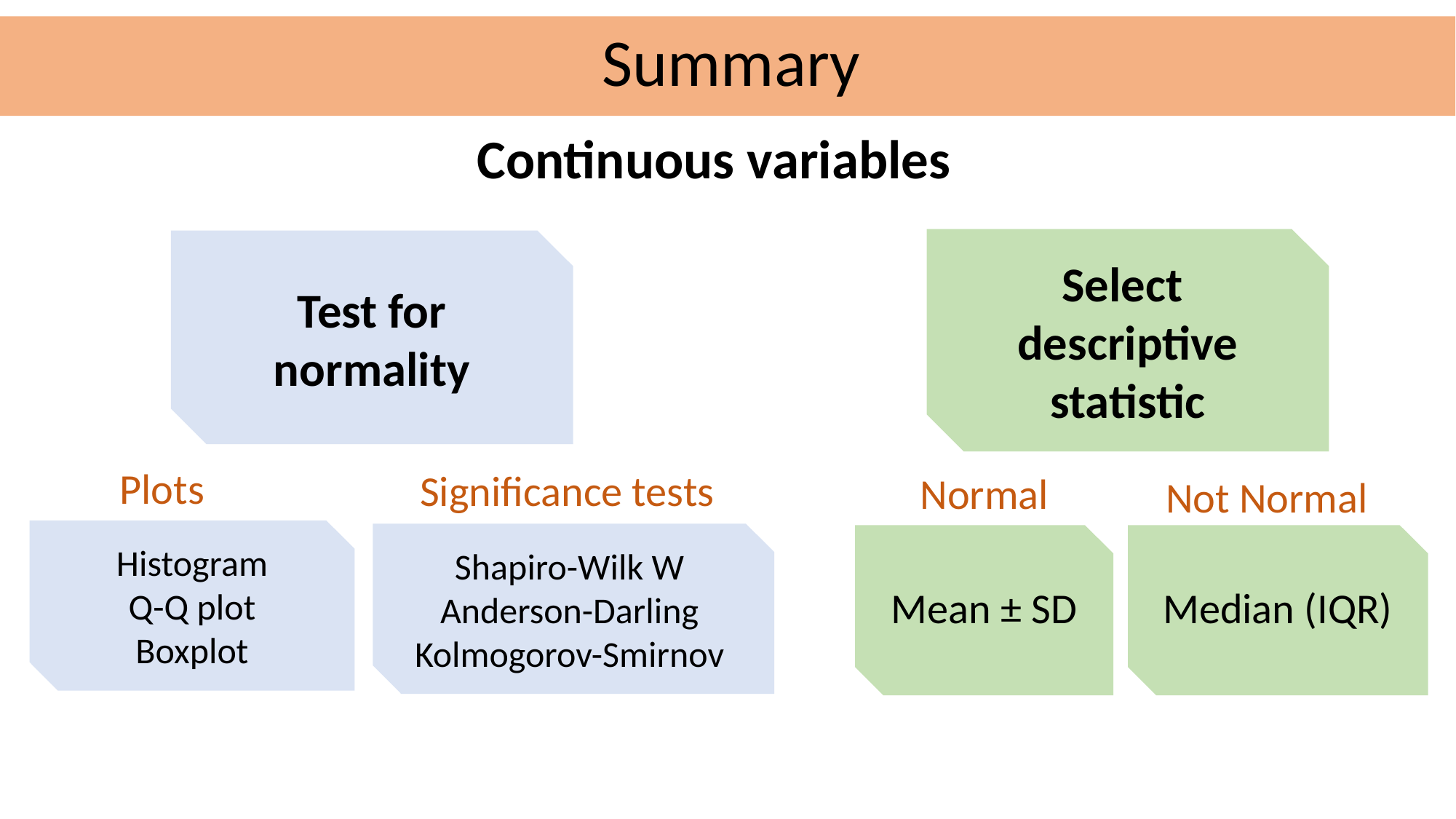

Summary
Continuous variables
Select  descriptive statistic

Test for normality

Plots
Significance tests
Normal
Not Normal
Histogram
Q-Q plot
Boxplot
Shapiro-Wilk W
Anderson-Darling
Kolmogorov-Smirnov

Mean ± SD

Median (IQR)